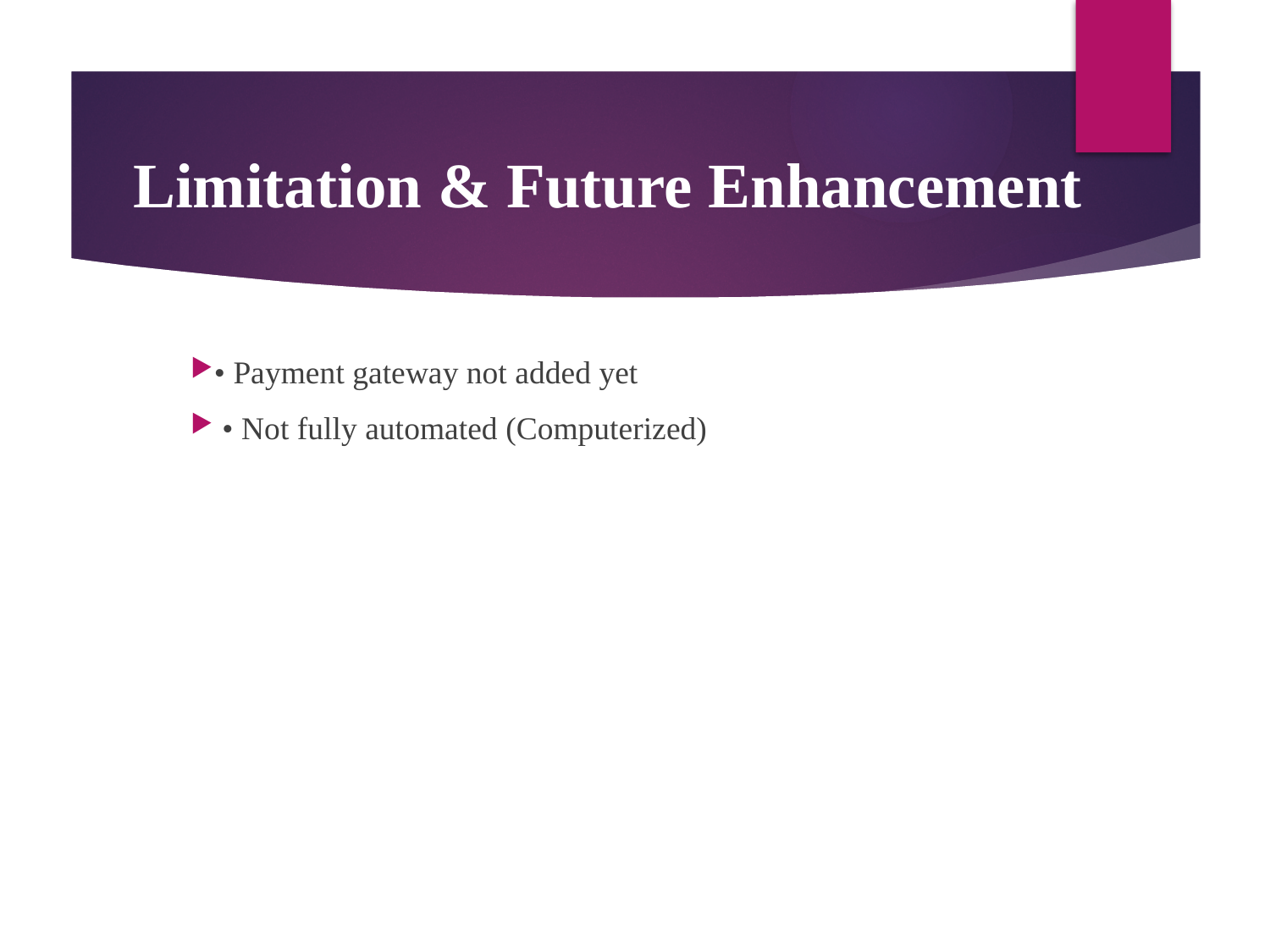

# Limitation & Future Enhancement
• Payment gateway not added yet
 • Not fully automated (Computerized)